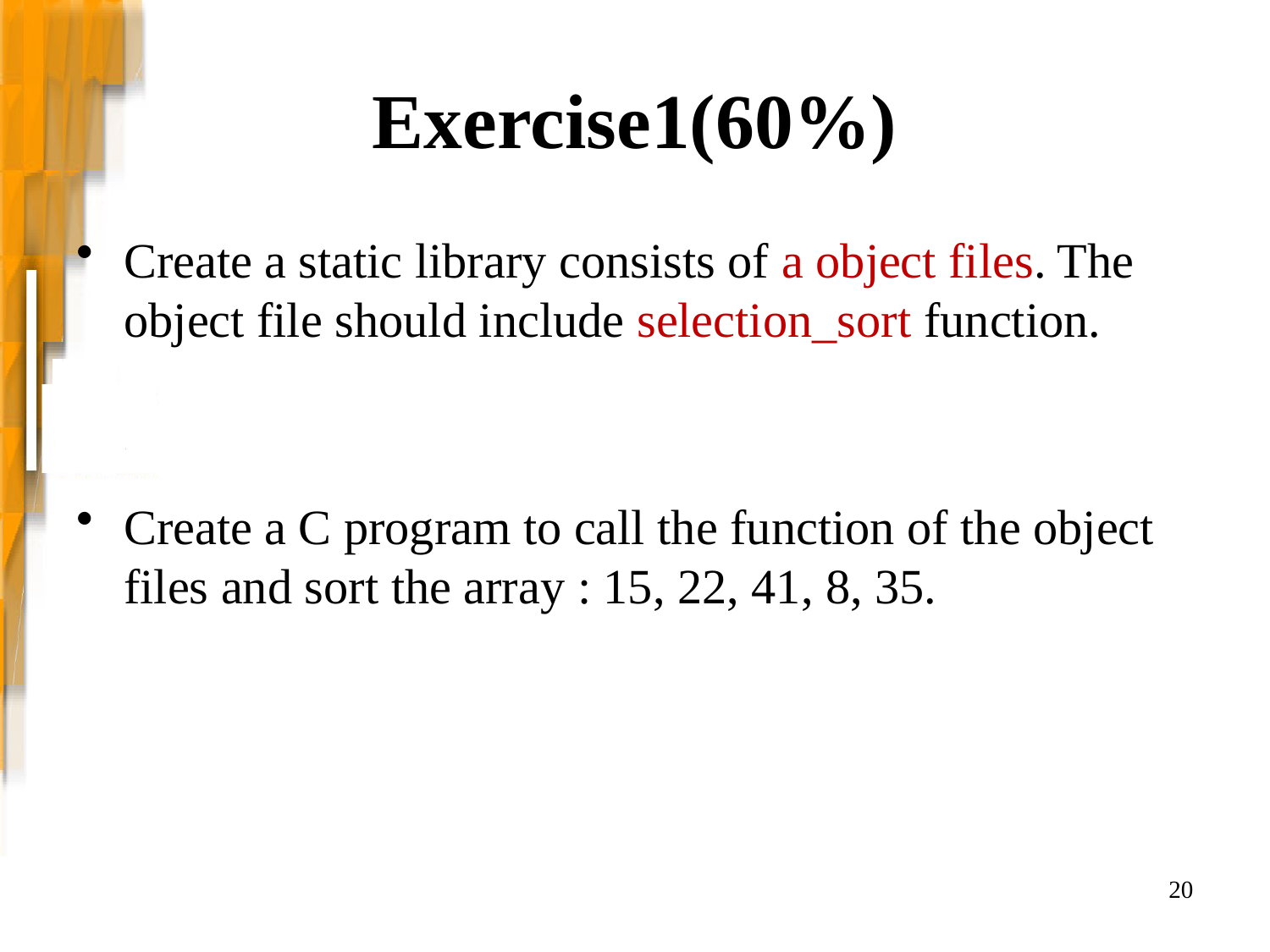

# Exercise1(60%)
Create a static library consists of a object files. The object file should include selection_sort function.

Create a C program to call the function of the object files and sort the array : 15, 22, 41, 8, 35.

20